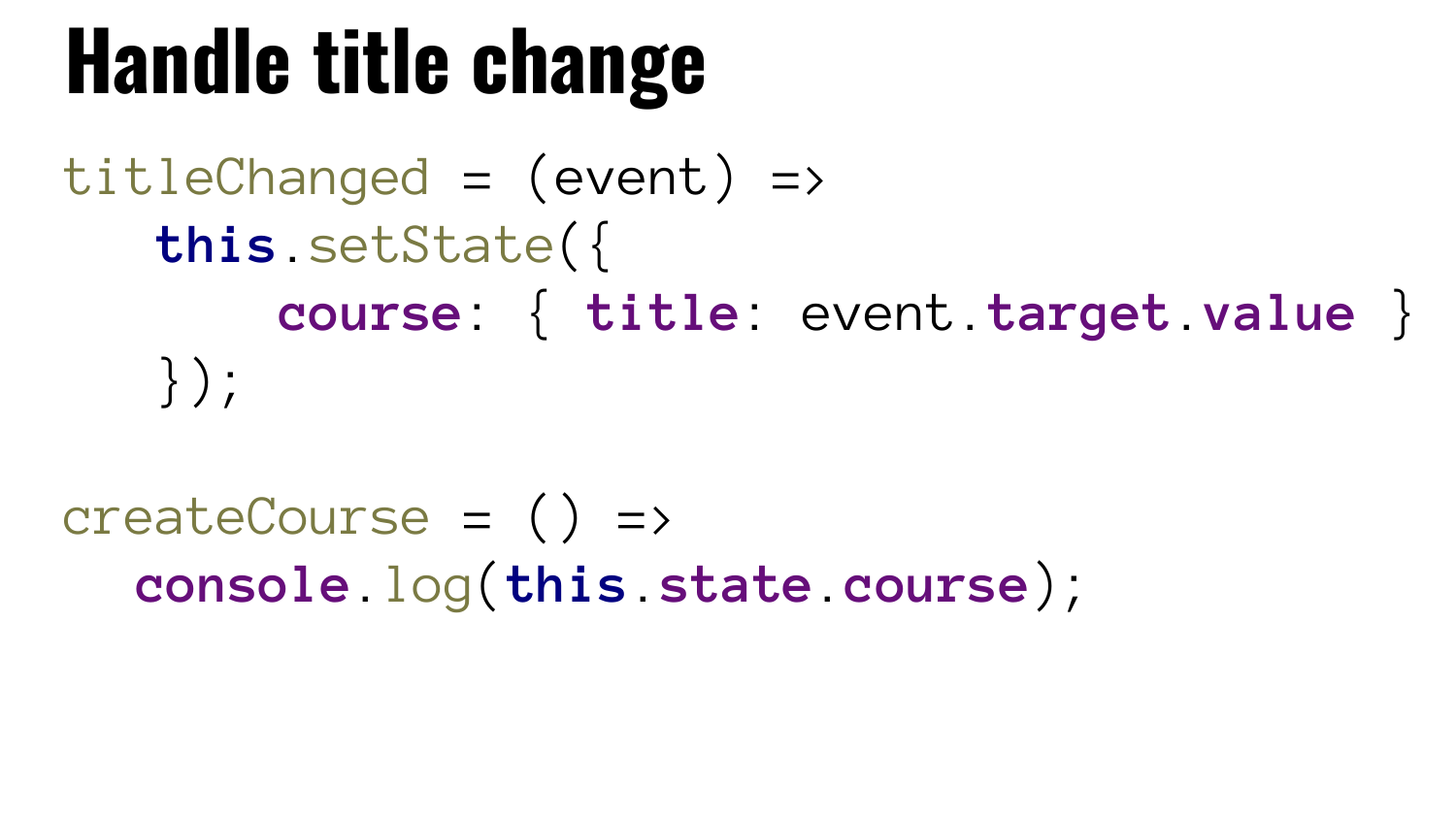

# Handle title change
titleChanged = (event) =>
   this.setState({
       course: { title: event.target.value }
   });

createCourse = () =>
console.log(this.state.course);